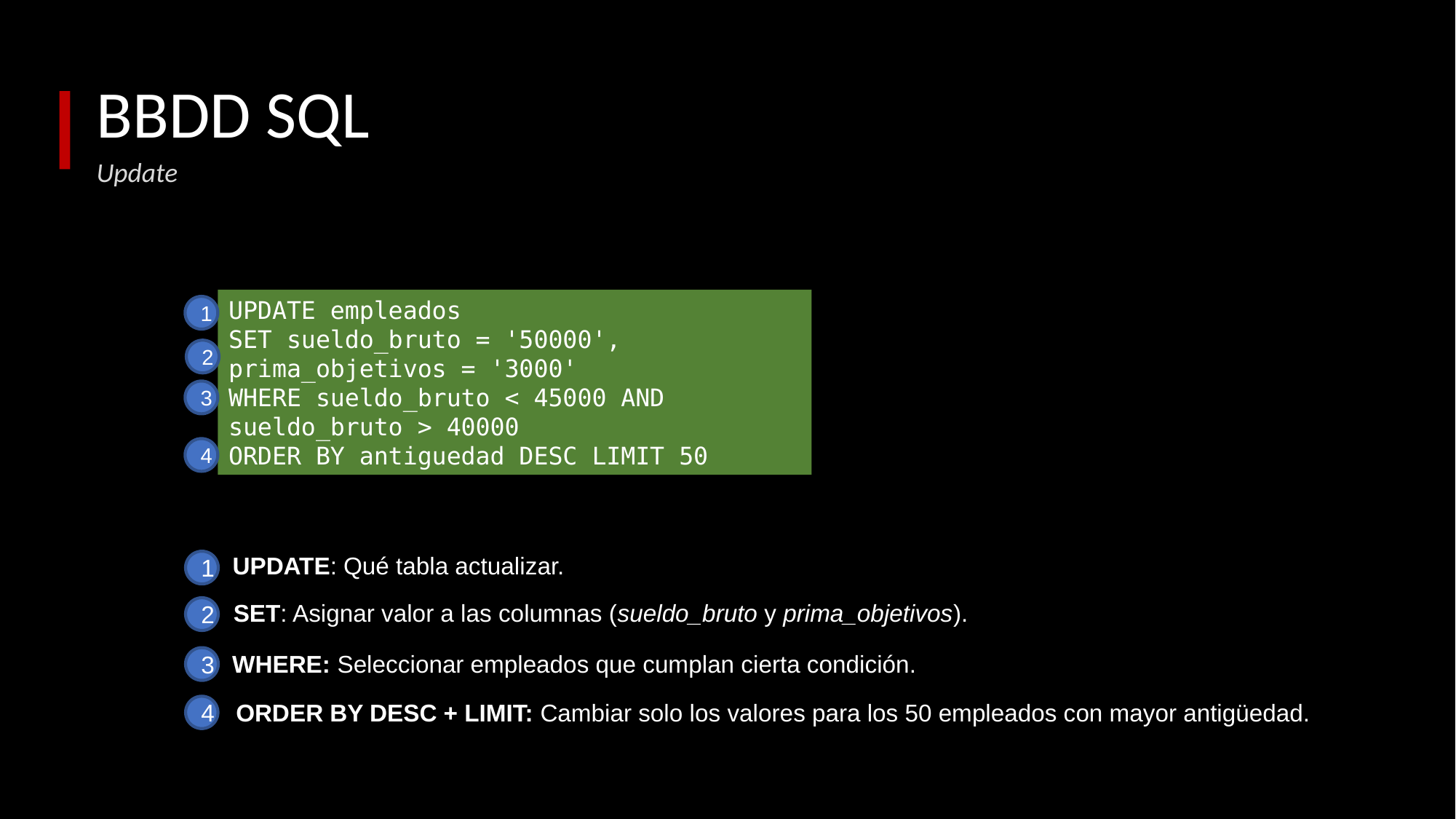

# BBDD SQL

Update
UPDATE empleados
SET sueldo_bruto = '50000',
prima_objetivos = '3000'
WHERE sueldo_bruto < 45000 AND sueldo_bruto > 40000
ORDER BY antiguedad DESC LIMIT 50
1
2
3
4
UPDATE: Qué tabla actualizar.
1
SET: Asignar valor a las columnas (sueldo_bruto y prima_objetivos).
2
WHERE: Seleccionar empleados que cumplan cierta condición.
3
ORDER BY DESC + LIMIT: Cambiar solo los valores para los 50 empleados con mayor antigüedad.
4